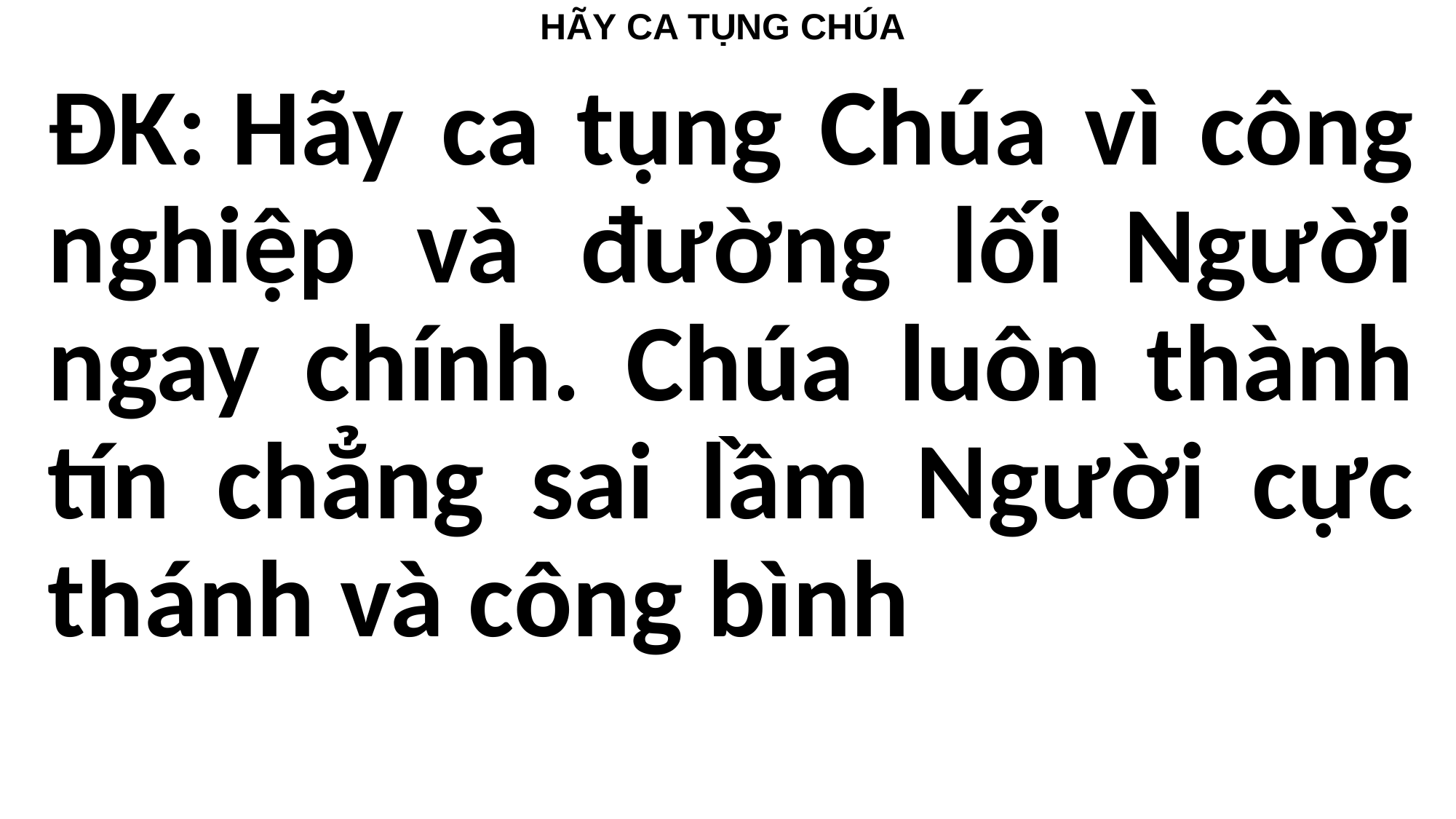

# HÃY CA TỤNG CHÚA
ĐK: Hãy ca tụng Chúa vì công nghiệp và đường lối Người ngay chính. Chúa luôn thành tín chẳng sai lầm Người cực thánh và công bình